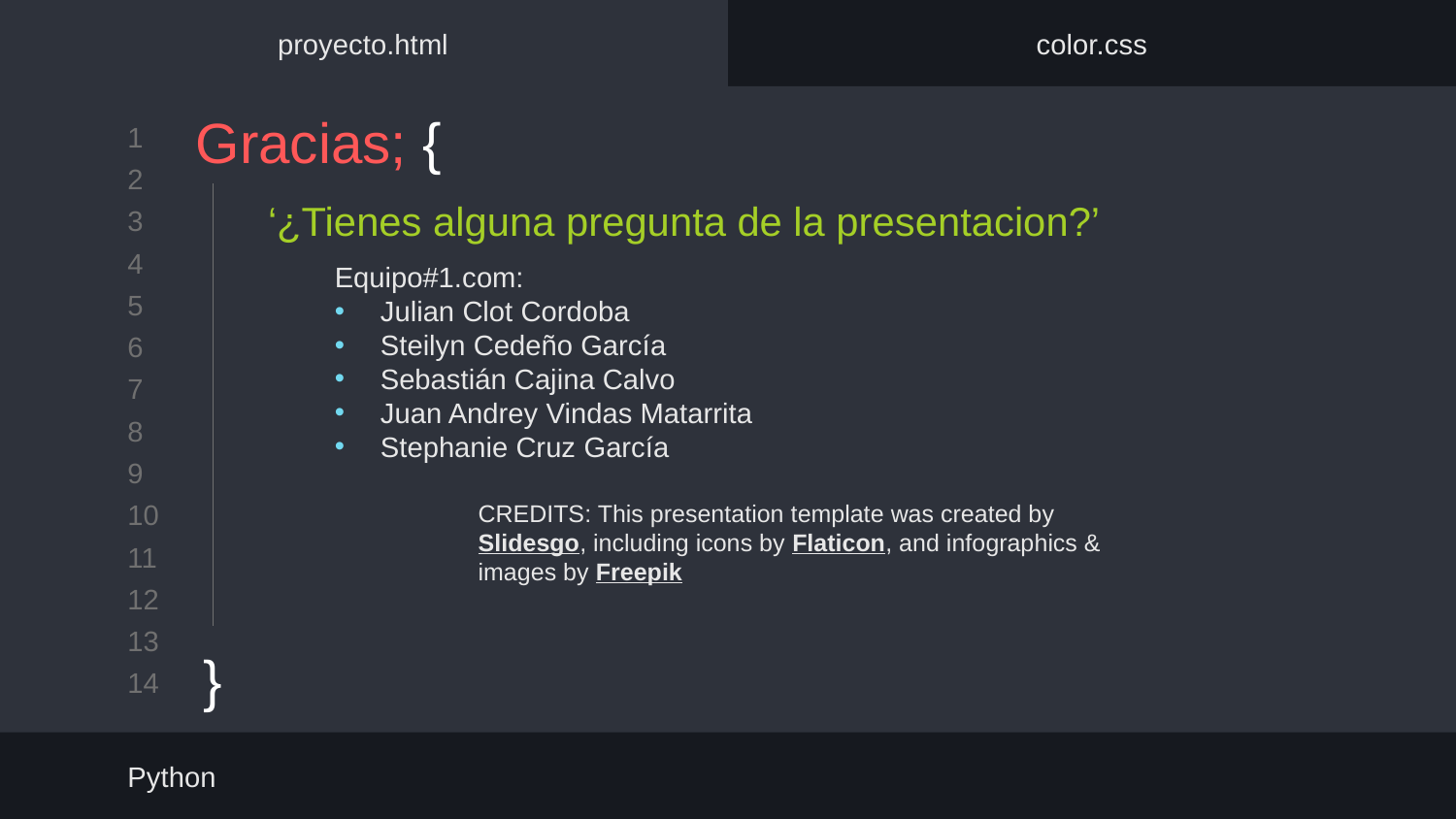

proyecto.html
color.css
# Gracias; {
}
‘¿Tienes alguna pregunta de la presentacion?’
Equipo#1.com:
Julian Clot Cordoba
Steilyn Cedeño García
Sebastián Cajina Calvo
Juan Andrey Vindas Matarrita
Stephanie Cruz García
Python